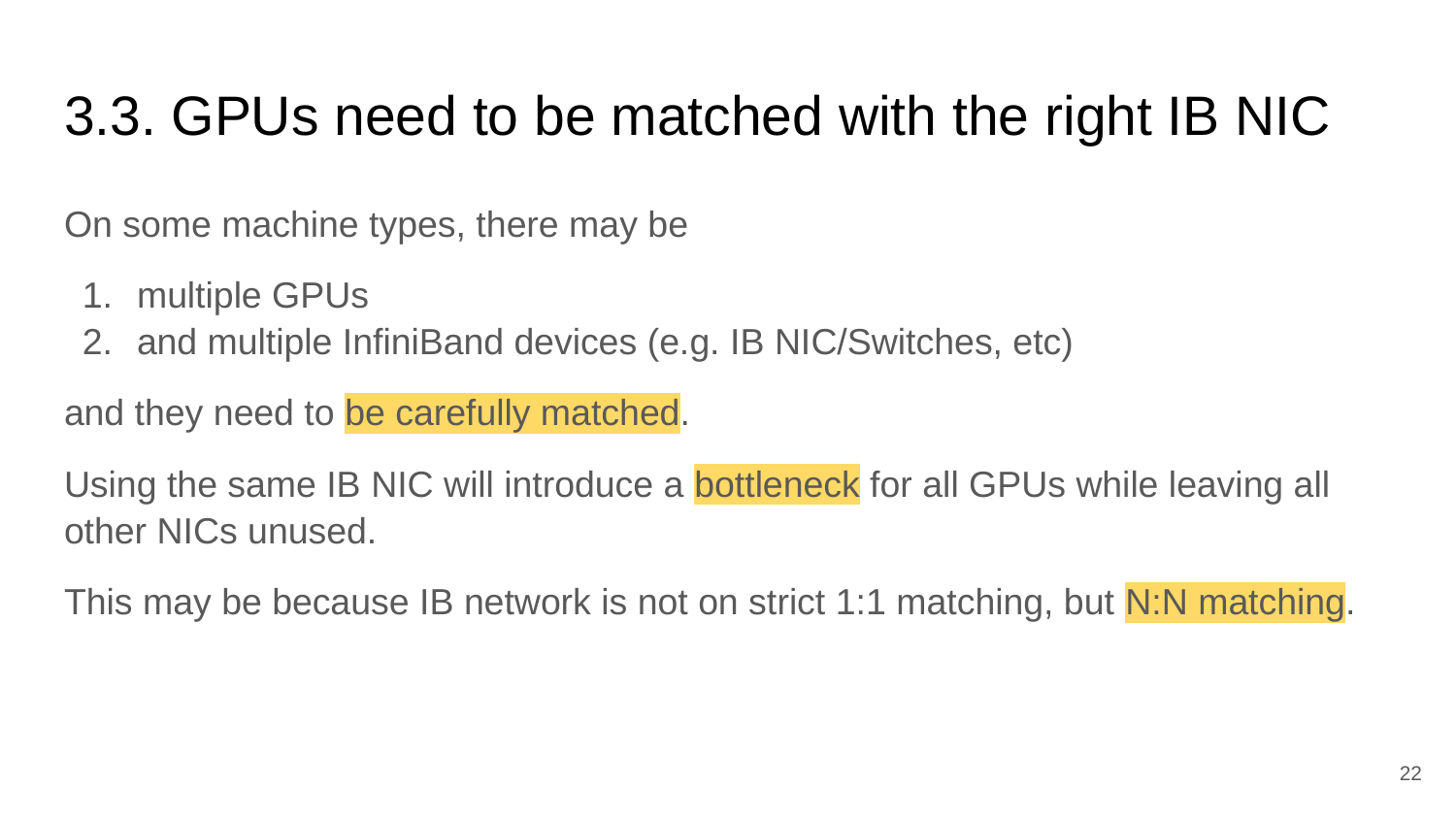

# 3.3. GPUs need to be matched with the right IB NIC
On some machine types, there may be
multiple GPUs
and multiple InfiniBand devices (e.g. IB NIC/Switches, etc)
and they need to be carefully matched.
Using the same IB NIC will introduce a bottleneck for all GPUs while leaving all other NICs unused.
This may be because IB network is not on strict 1:1 matching, but N:N matching.
22